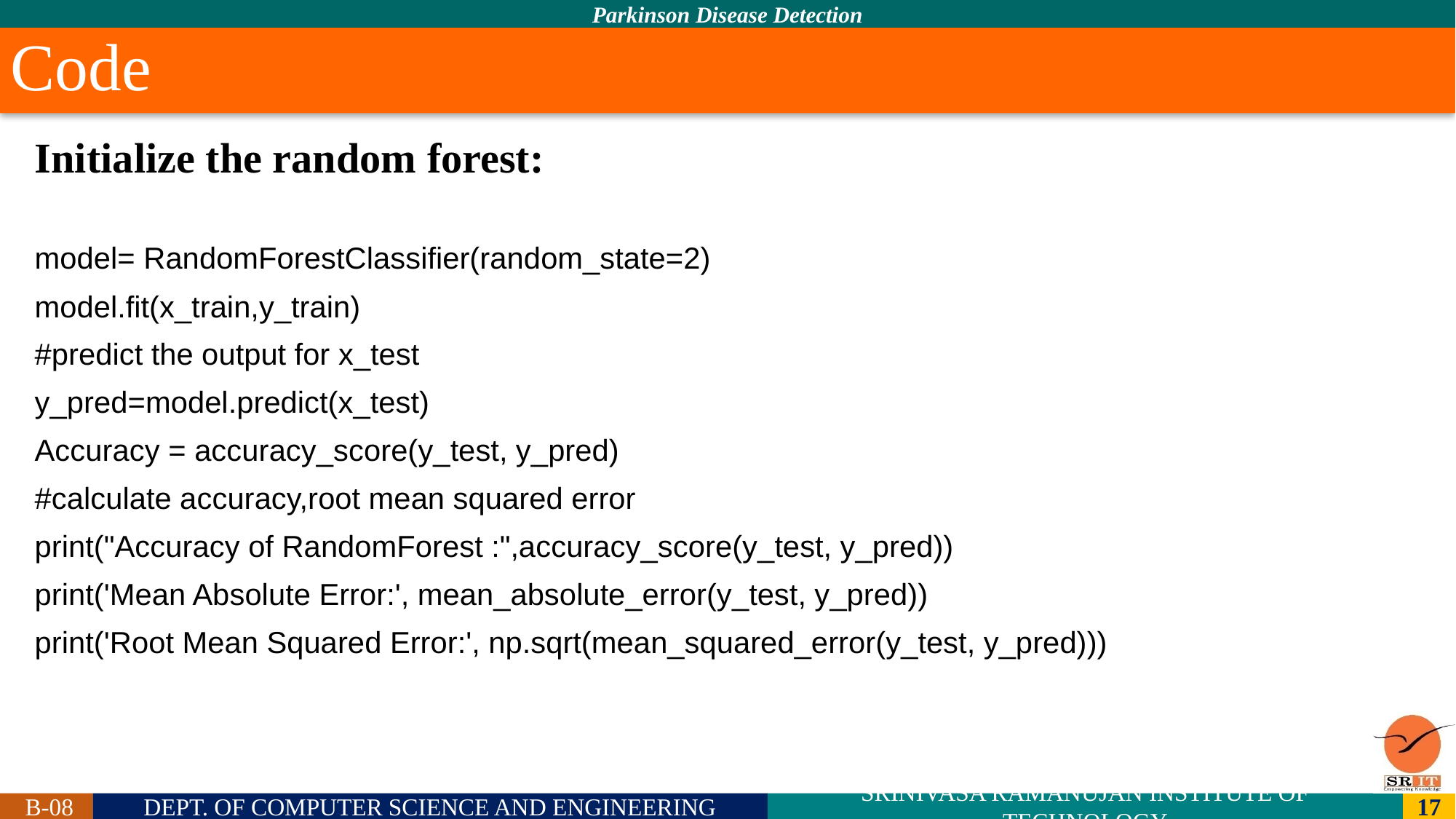

# Code
Initialize the random forest:
model= RandomForestClassifier(random_state=2)
model.fit(x_train,y_train)
#predict the output for x_test
y_pred=model.predict(x_test)
Accuracy = accuracy_score(y_test, y_pred)
#calculate accuracy,root mean squared error
print("Accuracy of RandomForest :",accuracy_score(y_test, y_pred))
print('Mean Absolute Error:', mean_absolute_error(y_test, y_pred))
print('Root Mean Squared Error:', np.sqrt(mean_squared_error(y_test, y_pred)))